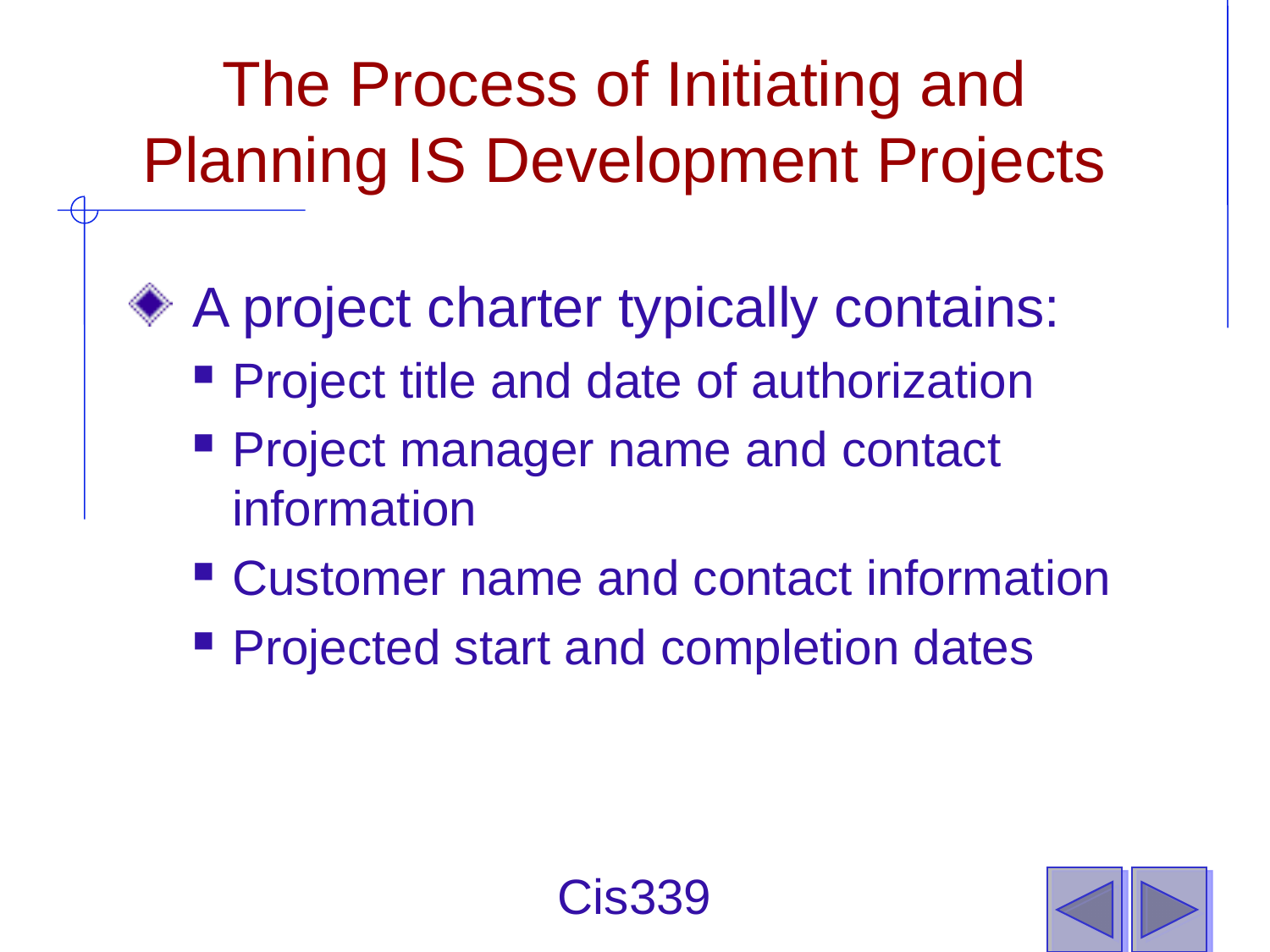

# The Process of Initiating and Planning IS Development Projects
 A project charter typically contains:
Project title and date of authorization
Project manager name and contact information
Customer name and contact information
Projected start and completion dates
Cis339